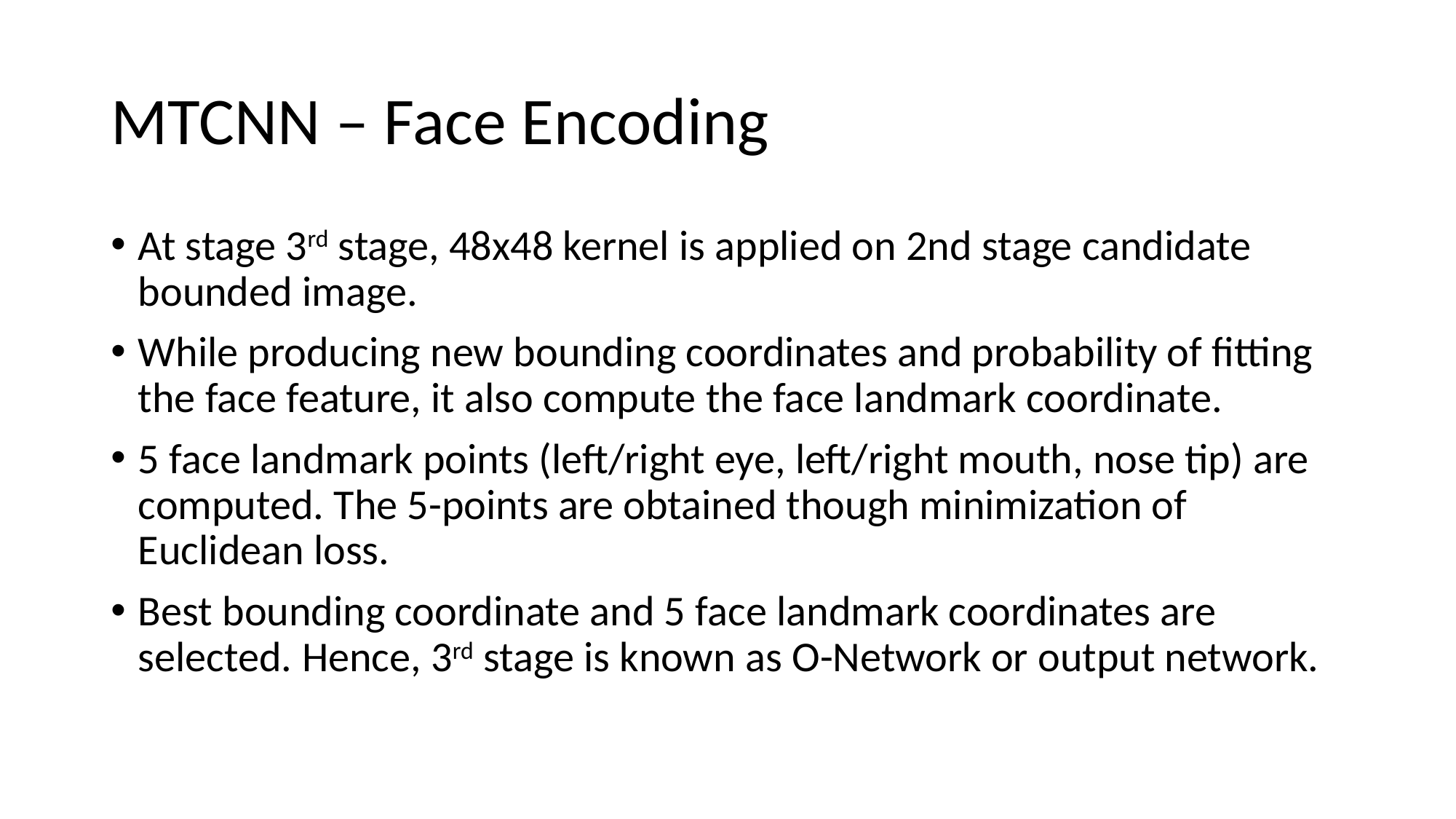

# MTCNN – Face Encoding
At stage 3rd stage, 48x48 kernel is applied on 2nd stage candidate bounded image.
While producing new bounding coordinates and probability of fitting the face feature, it also compute the face landmark coordinate.
5 face landmark points (left/right eye, left/right mouth, nose tip) are computed. The 5-points are obtained though minimization of Euclidean loss.
Best bounding coordinate and 5 face landmark coordinates are selected. Hence, 3rd stage is known as O-Network or output network.